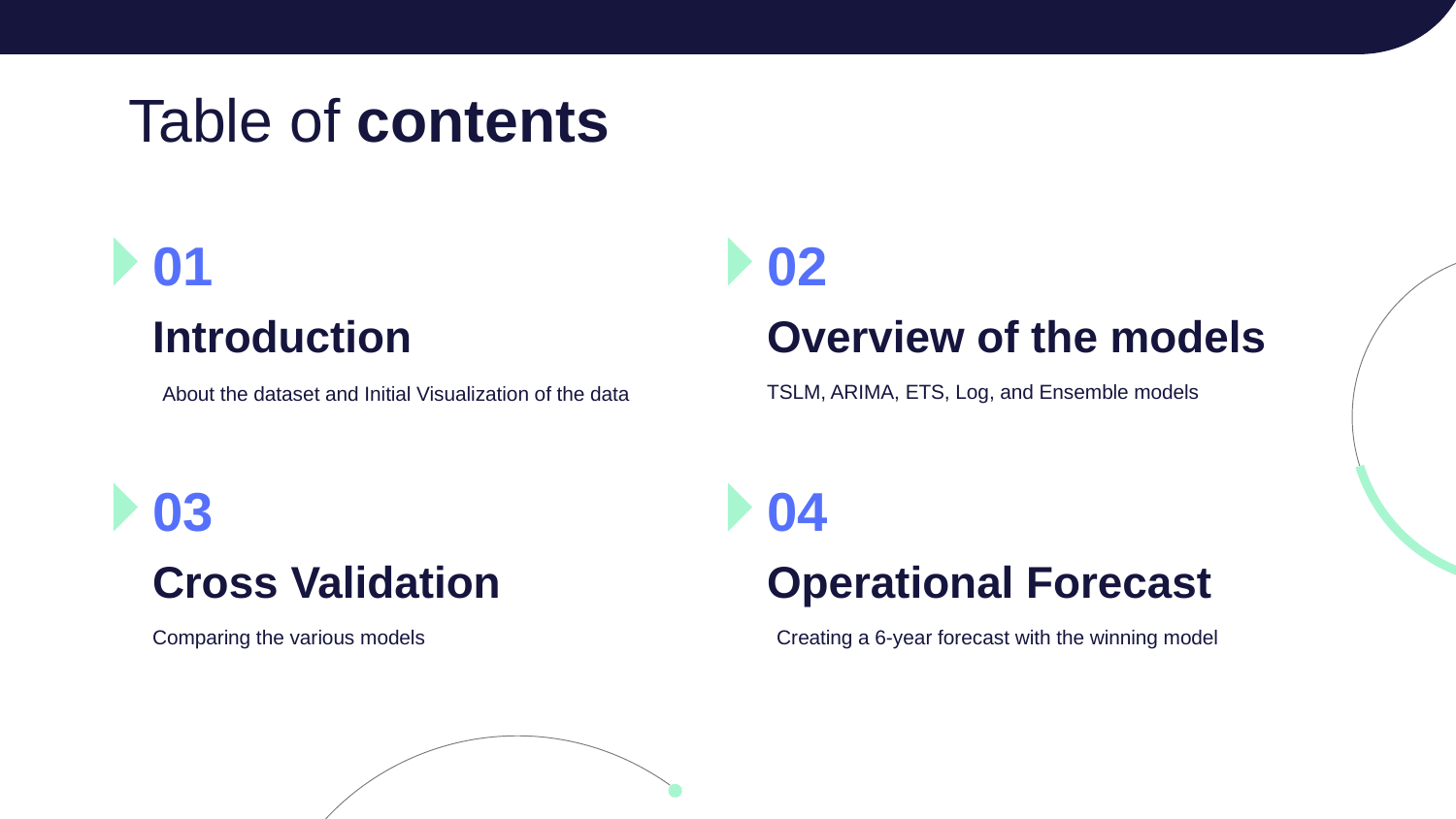

# Table of contents
01
02

Introduction
Overview of the models
TSLM, ARIMA, ETS, Log, and Ensemble models
About the dataset and Initial Visualization of the data
03
04

Cross Validation
Operational Forecast
Comparing the various models
Creating a 6-year forecast with the winning model